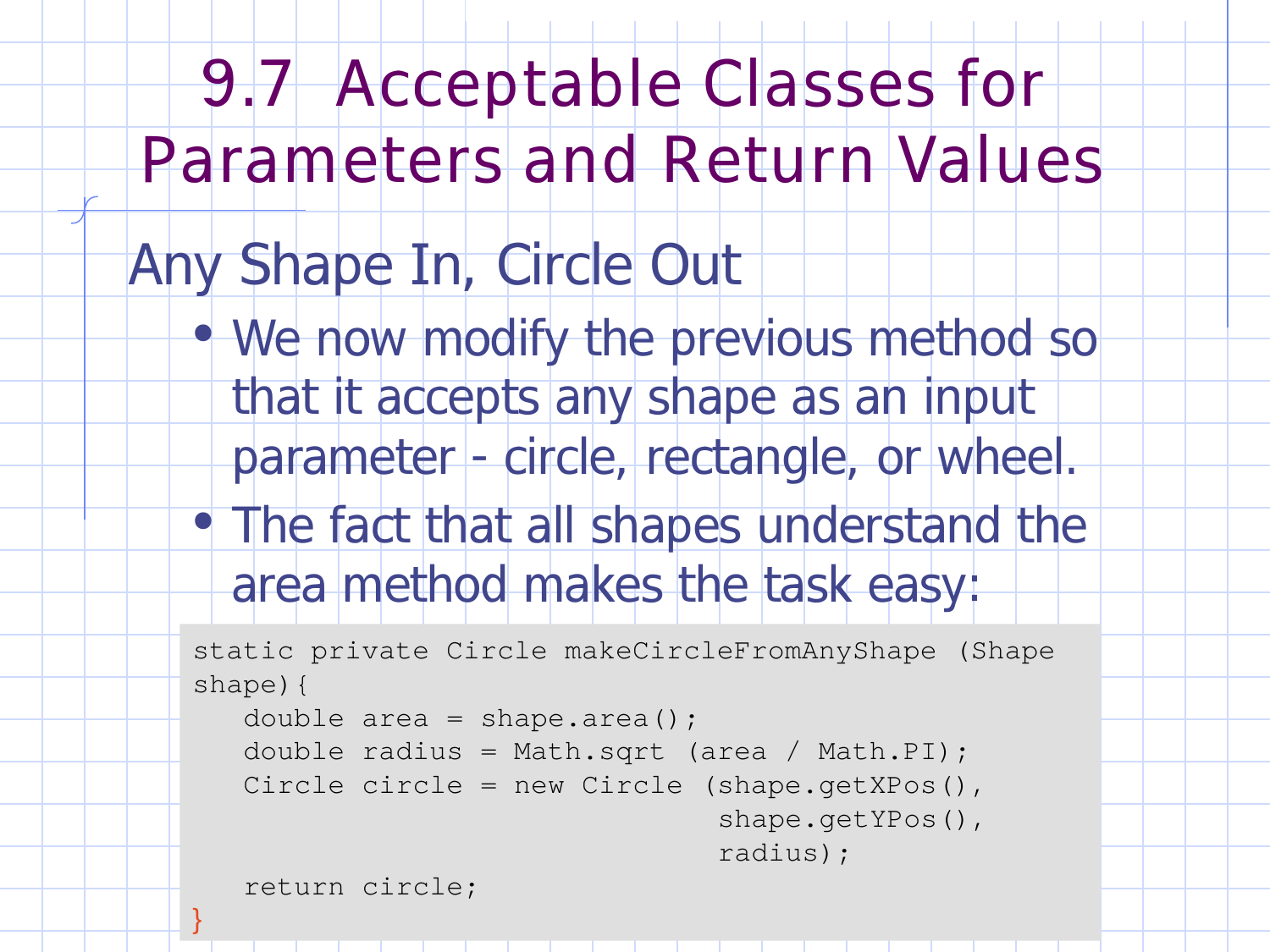

# 9.7  Acceptable Classes for Parameters and Return Values
Any Shape In, Circle Out
We now modify the previous method so that it accepts any shape as an input parameter - circle, rectangle, or wheel.
The fact that all shapes understand the area method makes the task easy:

static private Circle makeCircleFromAnyShape (Shape shape){
   double area = shape.area();
   double radius = Math.sqrt (area / Math.PI);
   Circle circle = new Circle (shape.getXPos(),
                               shape.getYPos(),
                               radius);
   return circle;
}